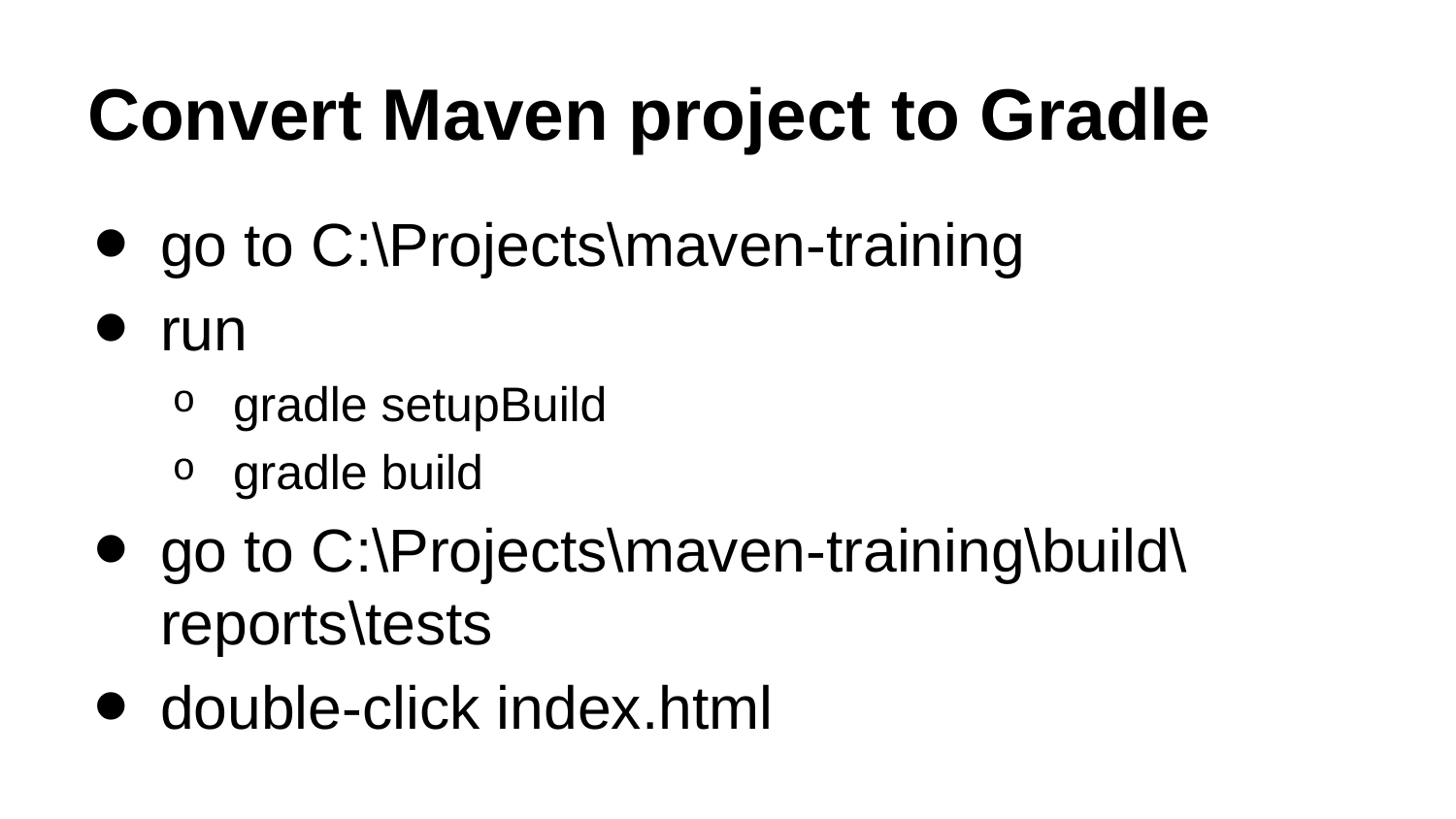

# Convert Maven project to Gradle
go to C:\Projects\maven-training
run
gradle setupBuild
gradle build
go to C:\Projects\maven-training\build\reports\tests
double-click index.html